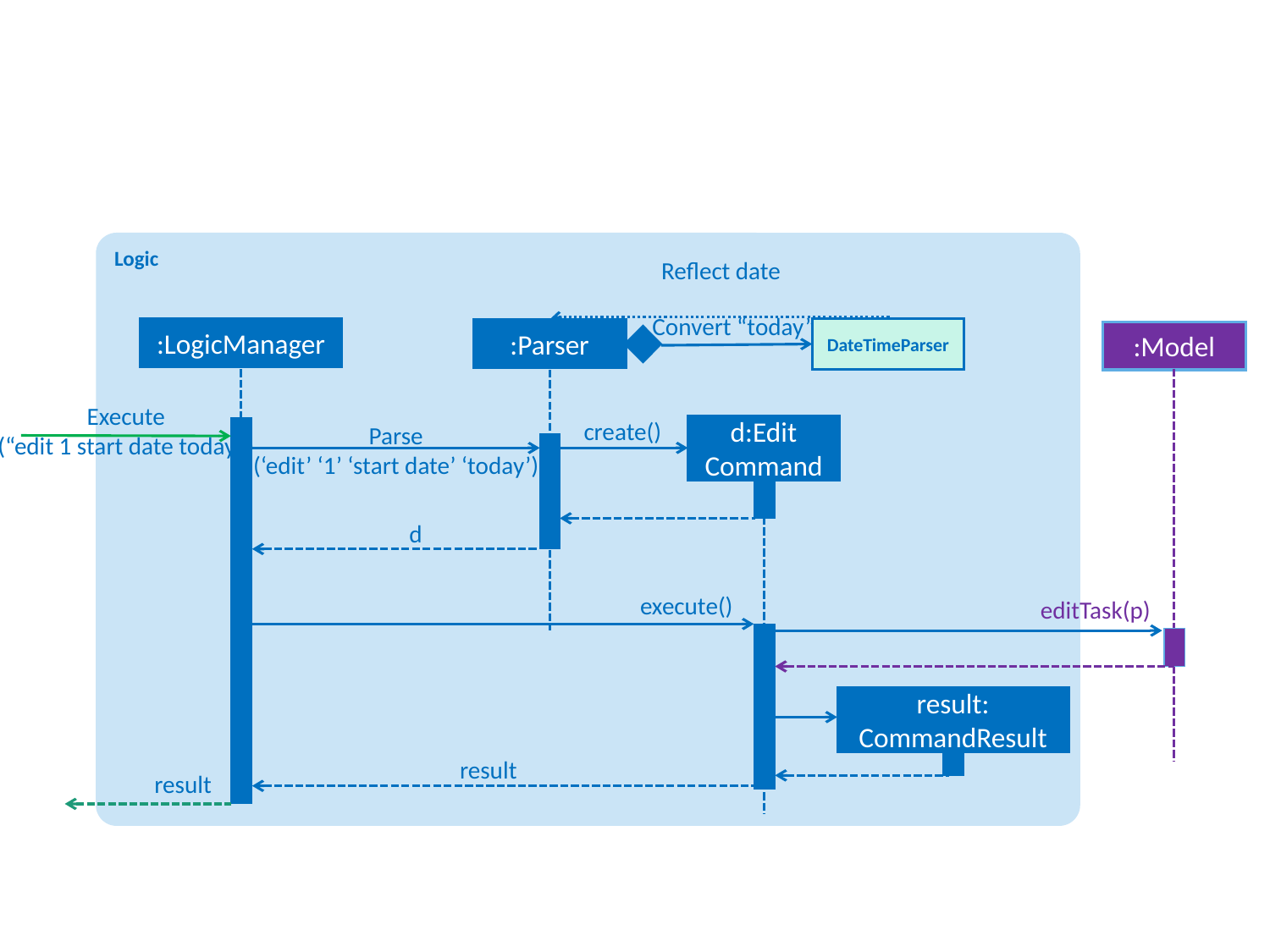

Logic
Reflect date
Convert “today”
DateTimeParser
:LogicManager
:Parser
:Model

Execute
(“edit 1 start date today”)
create()
d:Edit
Command

Parse
(‘edit’ ‘1’ ‘start date’ ‘today’)

d
execute()
editTask(p)

result:
CommandResult

result
result